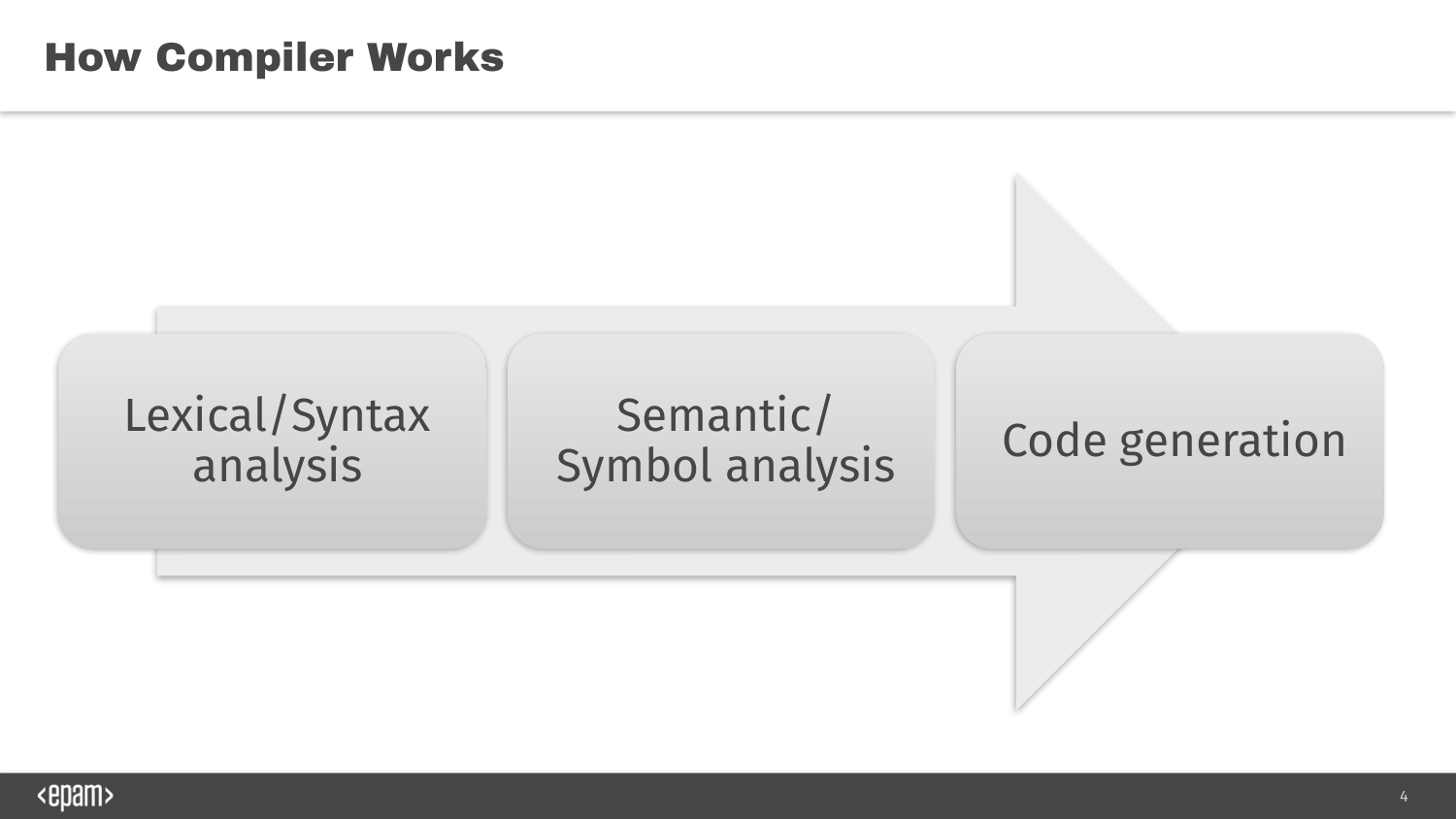

How Compiler Works
Lexical/Syntax analysis
Semantic/Symbol analysis
Code generation